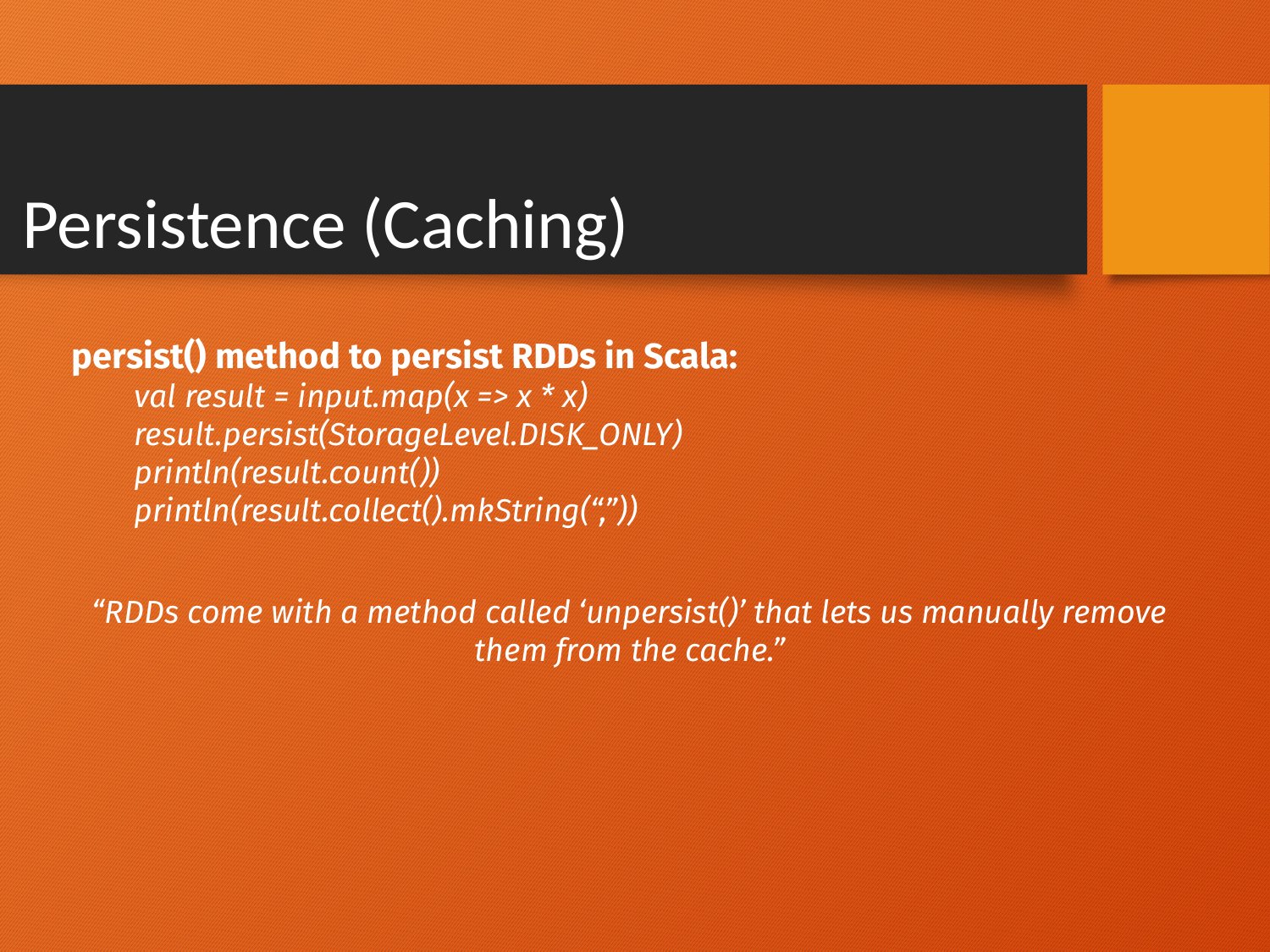

Persistence (Caching)
persist() method to persist RDDs in Scala:
val result = input.map(x => x * x)
result.persist(StorageLevel.DISK_ONLY)
println(result.count())
println(result.collect().mkString(“,”))
“RDDs come with a method called ‘unpersist()’ that lets us manually remove them from the cache.”